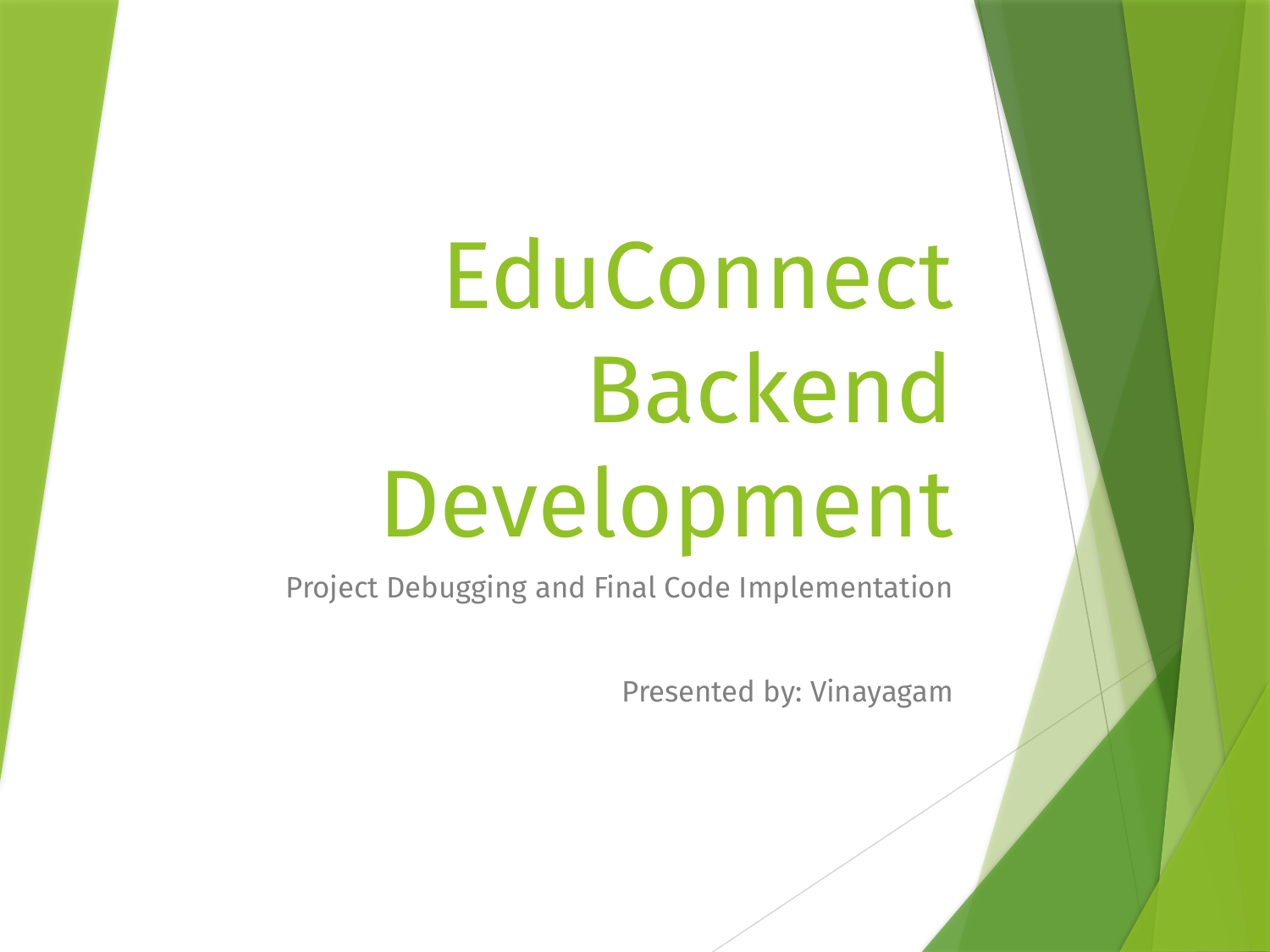

# EduConnect Backend Development
Project Debugging and Final Code Implementation

Presented by: Vinayagam